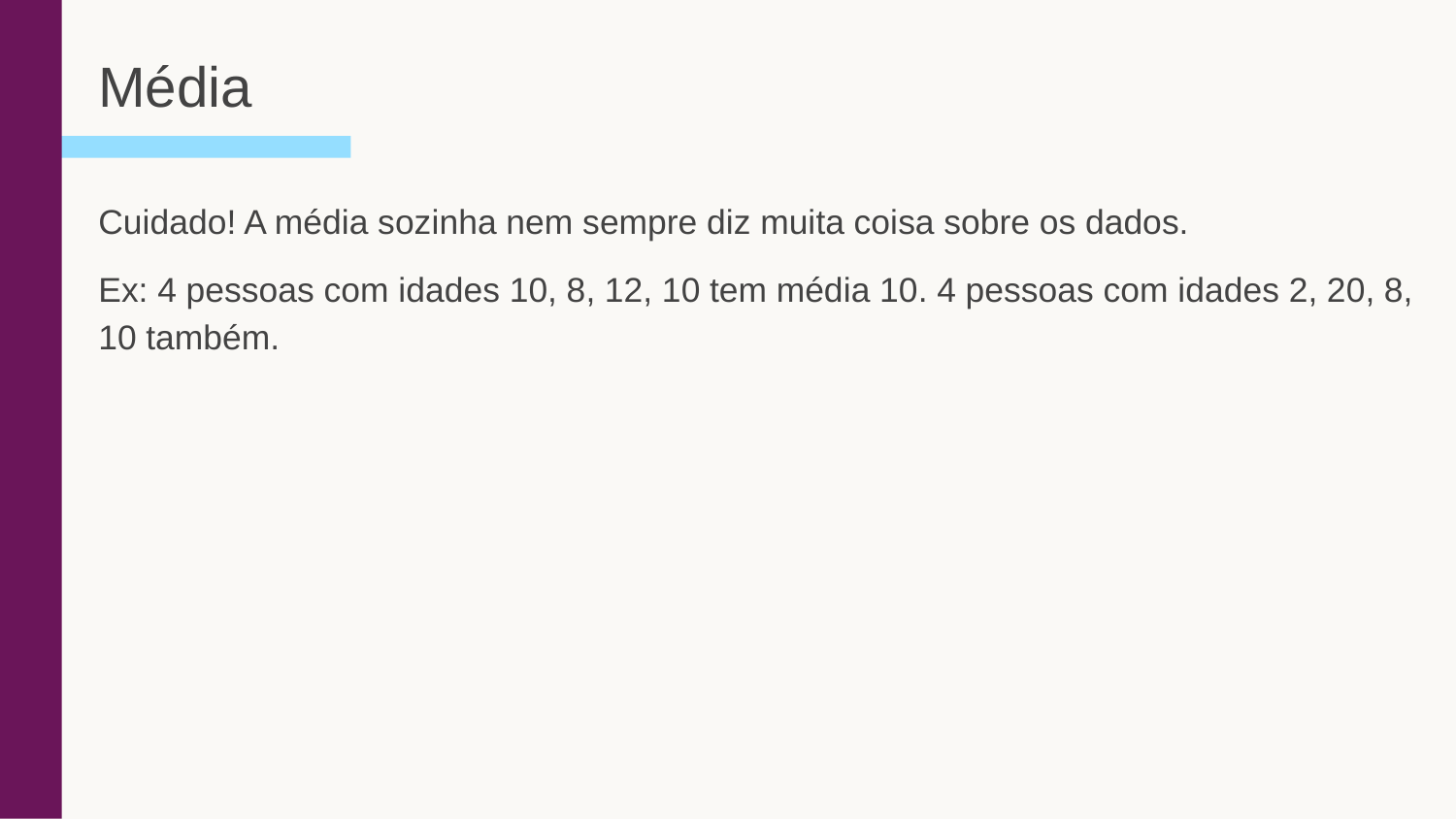

# Média
Cuidado! A média sozinha nem sempre diz muita coisa sobre os dados.
Ex: 4 pessoas com idades 10, 8, 12, 10 tem média 10. 4 pessoas com idades 2, 20, 8, 10 também.